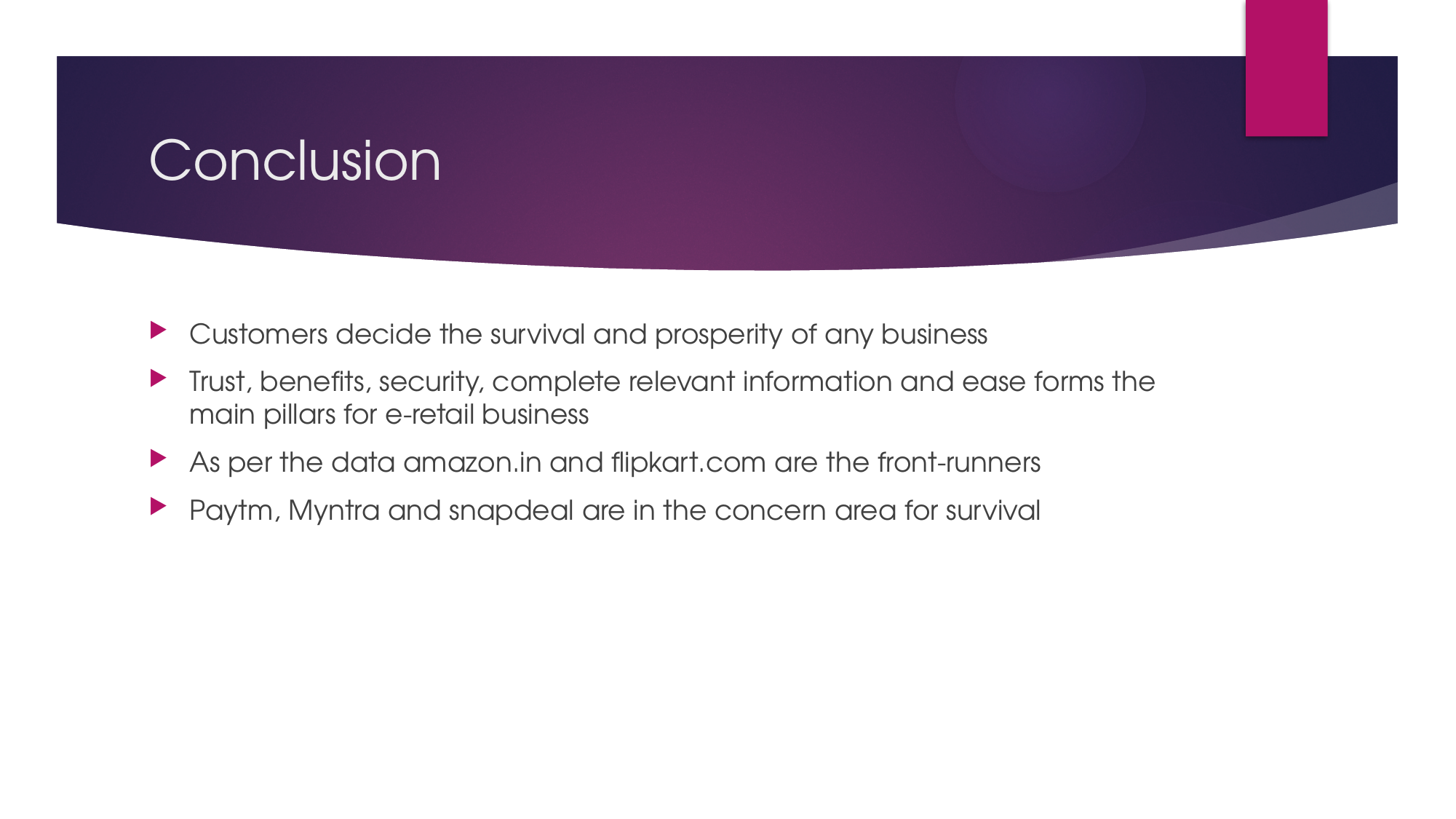

# Conclusion
Customers decide the survival and prosperity of any business
Trust, benefits, security, complete relevant information and ease forms the main pillars for e-retail business
As per the data amazon.in and flipkart.com are the front-runners
Paytm, Myntra and snapdeal are in the concern area for survival